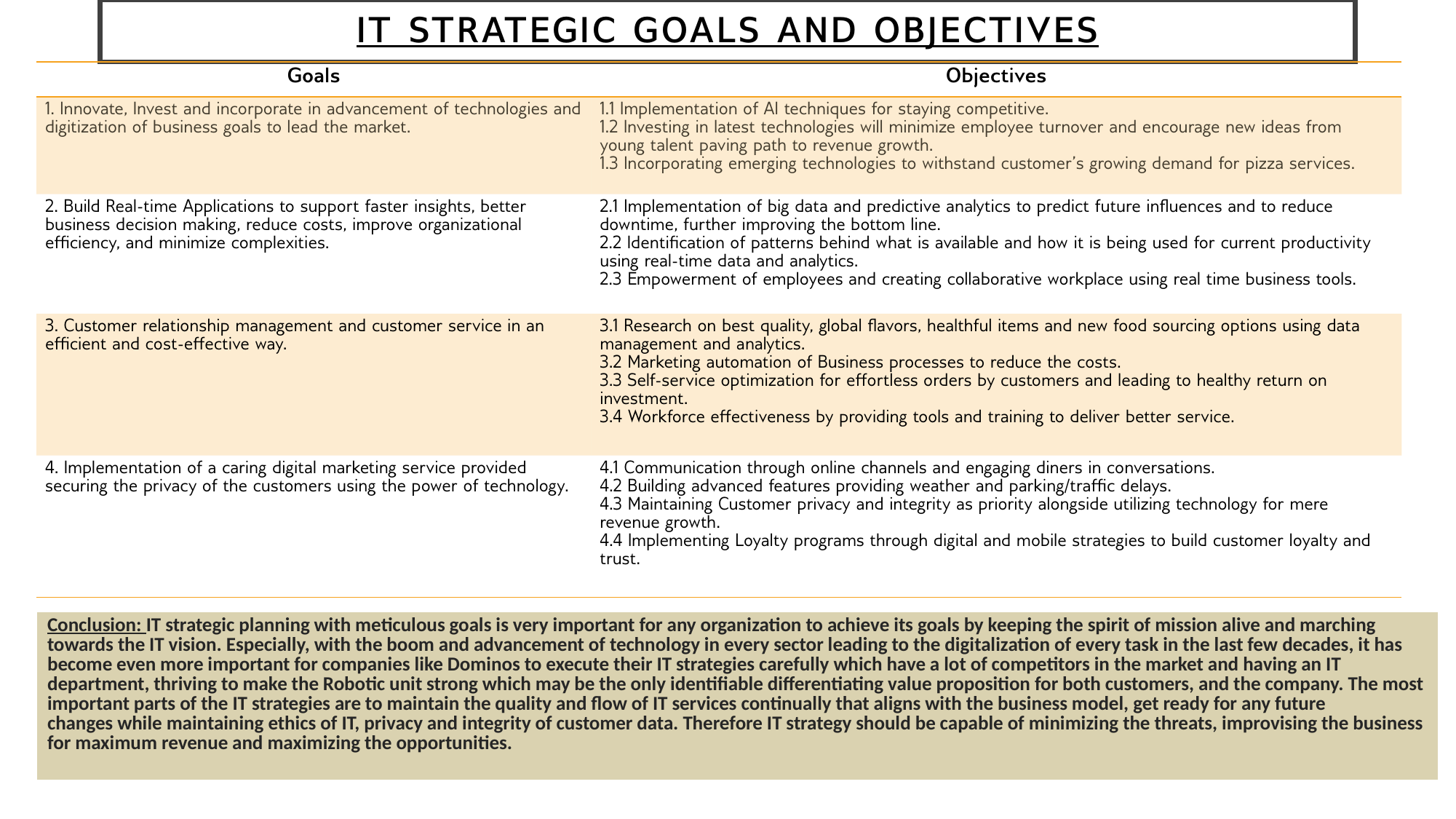

# IT Strategic Goals and Objectives
| Goals | Objectives |
| --- | --- |
| 1. Innovate, Invest and incorporate in advancement of technologies and digitization of business goals to lead the market. | 1.1 Implementation of AI techniques for staying competitive. 1.2 Investing in latest technologies will minimize employee turnover and encourage new ideas from young talent paving path to revenue growth. 1.3 Incorporating emerging technologies to withstand customer’s growing demand for pizza services. |
| 2. Build Real-time Applications to support faster insights, better business decision making, reduce costs, improve organizational efficiency, and minimize complexities. | 2.1 Implementation of big data and predictive analytics to predict future influences and to reduce downtime, further improving the bottom line. 2.2 Identification of patterns behind what is available and how it is being used for current productivity using real-time data and analytics. 2.3 Empowerment of employees and creating collaborative workplace using real time business tools. |
| 3. Customer relationship management and customer service in an efficient and cost-effective way. | 3.1 Research on best quality, global flavors, healthful items and new food sourcing options using data management and analytics. 3.2 Marketing automation of Business processes to reduce the costs. 3.3 Self-service optimization for effortless orders by customers and leading to healthy return on investment. 3.4 Workforce effectiveness by providing tools and training to deliver better service. |
| 4. Implementation of a caring digital marketing service provided securing the privacy of the customers using the power of technology. | 4.1 Communication through online channels and engaging diners in conversations. 4.2 Building advanced features providing weather and parking/traffic delays. 4.3 Maintaining Customer privacy and integrity as priority alongside utilizing technology for mere revenue growth. 4.4 Implementing Loyalty programs through digital and mobile strategies to build customer loyalty and trust. |
| Conclusion: IT strategic planning with meticulous goals is very important for any organization to achieve its goals by keeping the spirit of mission alive and marching towards the IT vision. Especially, with the boom and advancement of technology in every sector leading to the digitalization of every task in the last few decades, it has become even more important for companies like Dominos to execute their IT strategies carefully which have a lot of competitors in the market and having an IT department, thriving to make the Robotic unit strong which may be the only identifiable differentiating value proposition for both customers, and the company. The most important parts of the IT strategies are to maintain the quality and flow of IT services continually that aligns with the business model, get ready for any future changes while maintaining ethics of IT, privacy and integrity of customer data. Therefore IT strategy should be capable of minimizing the threats, improvising the business for maximum revenue and maximizing the opportunities. |
| --- |